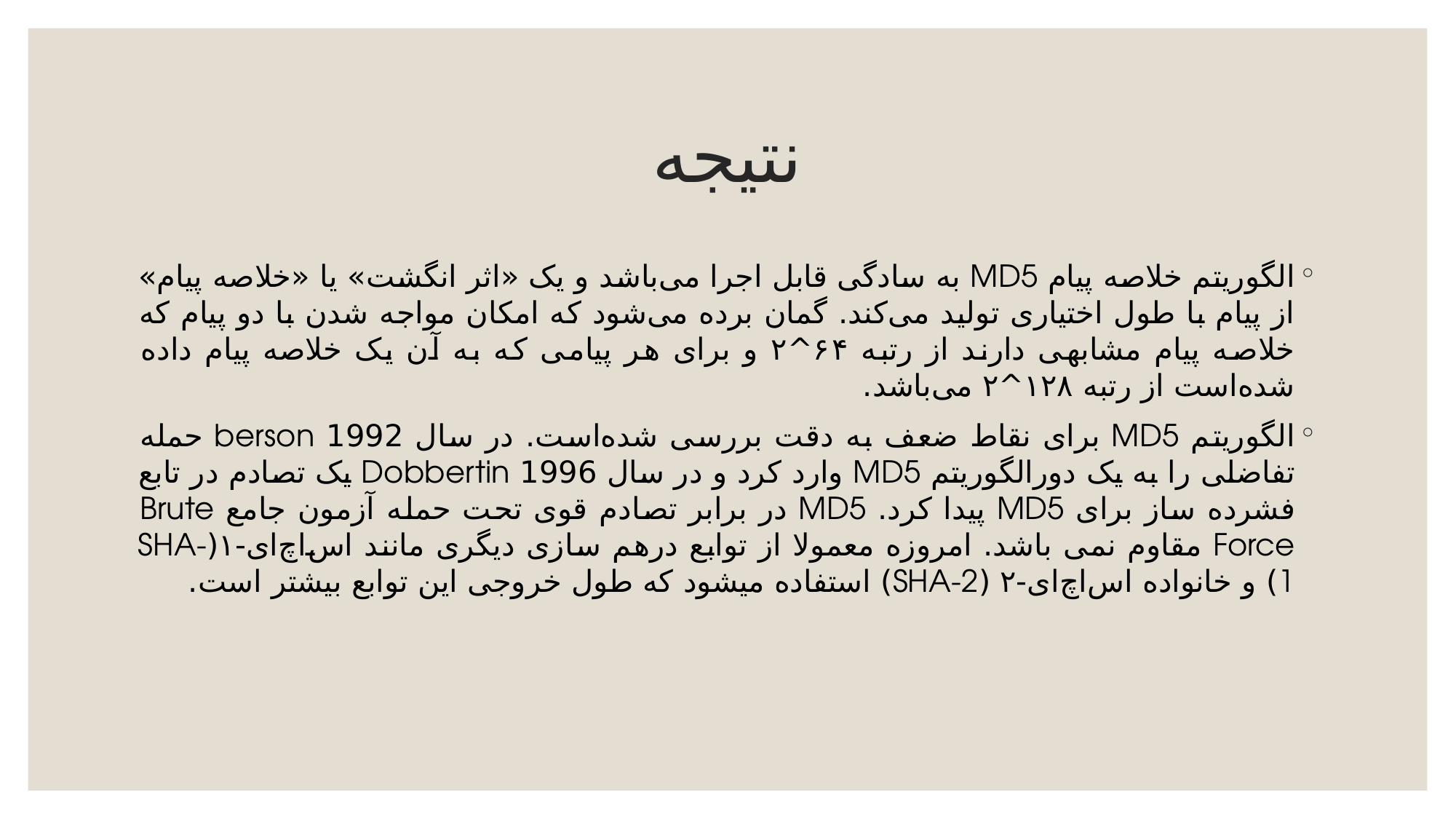

# نتیجه
الگوریتم خلاصه پیام MD5 به سادگی قابل اجرا می‌باشد و یک «اثر انگشت» یا «خلاصه پیام» از پیام با طول اختیاری تولید می‌کند. گمان برده می‌شود که امکان مواجه شدن با دو پیام که خلاصه پیام مشابهی دارند از رتبه ۶۴^۲ و برای هر پیامی که به آن یک خلاصه پیام داده شده‌است از رتبه ۱۲۸^۲ می‌باشد.
الگوریتم MD5 برای نقاط ضعف به دقت بررسی شده‌است. در سال 1992 berson حمله تفاضلی را به یک دورالگوریتم MD5 وارد کرد و در سال 1996 Dobbertin یک تصادم در تابع فشرده ساز برای MD5 پیدا کرد. MD5 در برابر تصادم قوی تحت حمله آزمون جامع Brute Force مقاوم نمی باشد. امروزه معمولا از توابع درهم سازی دیگری مانند اس‌اچ‌ای-۱(SHA-1) و خانواده اس‌اچ‌ای-۲ (SHA-2) استفاده می‏شود که طول خروجی این توابع بیشتر است.